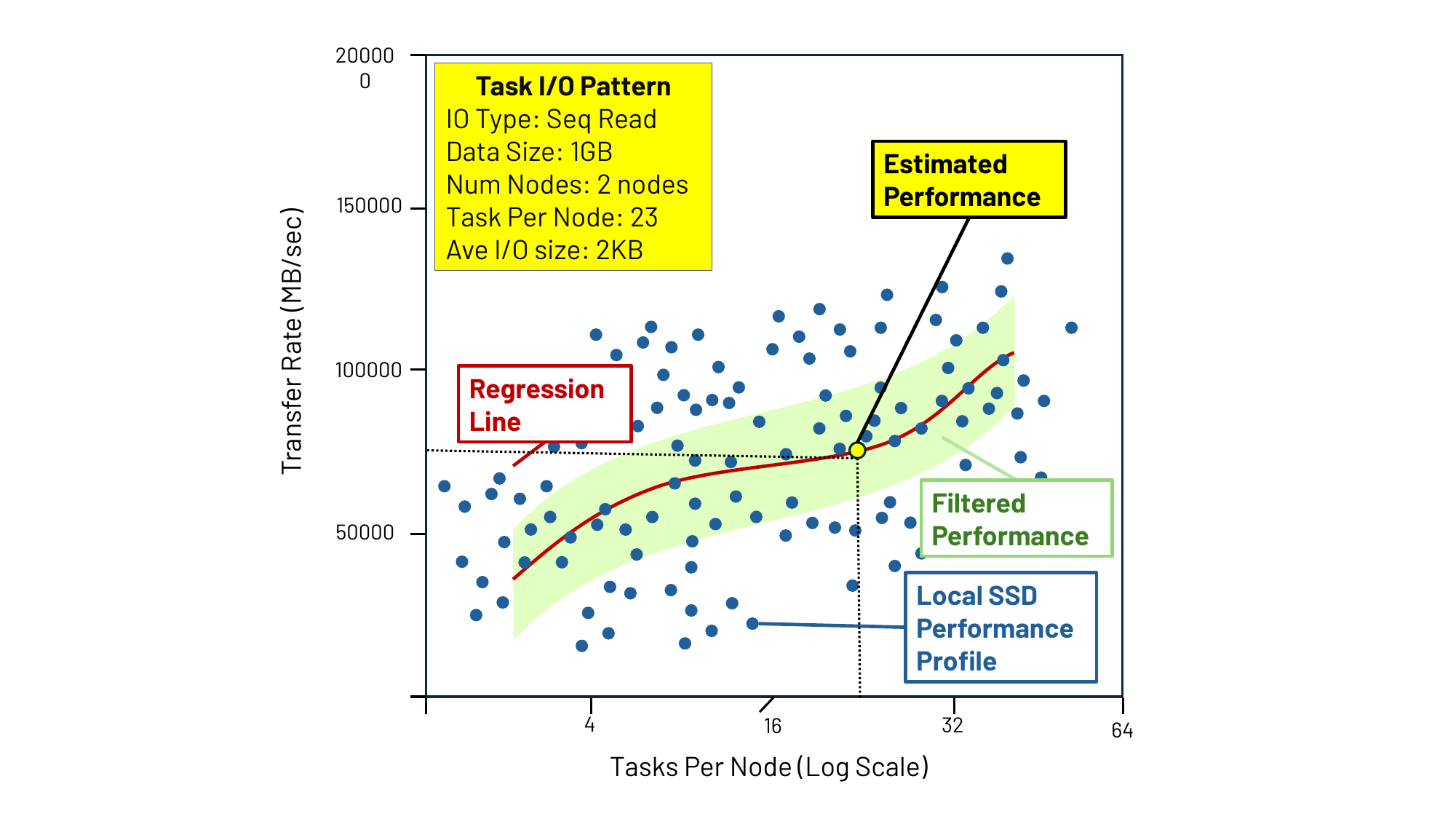

200000

Task I/O Pattern
IO Type: Seq Read
Data Size: 1GB
Num Nodes: 2 nodes
Task Per Node: 23
Ave I/O size: 2KB
Estimated Performance
Transfer Rate (MB/sec)
150000

100000

Regression
Line

Filtered Performance
50000
Local SSD
Performance
Profile
4
32
16
64
Tasks Per Node (Log Scale)